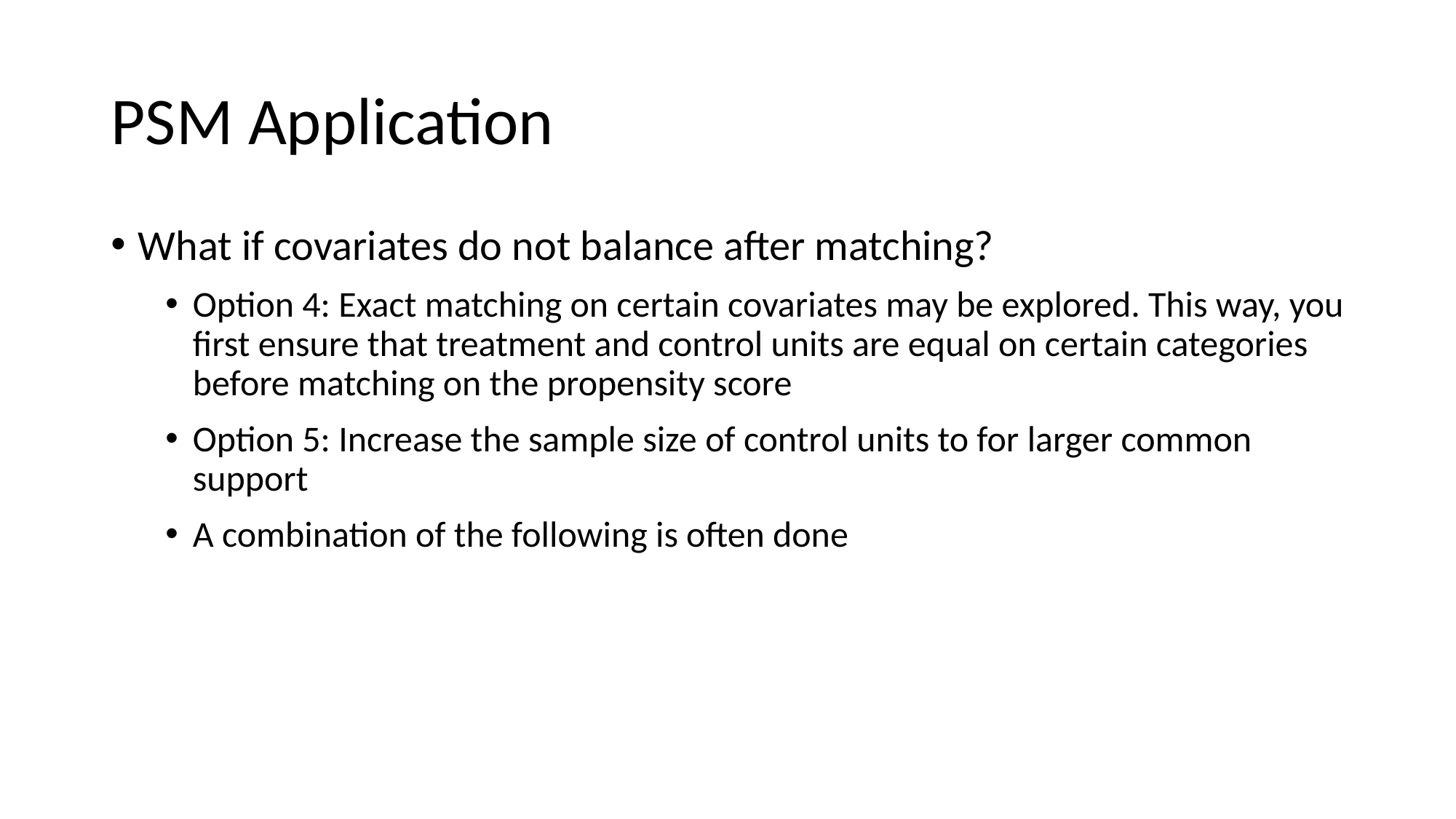

# PSM Application
What if covariates do not balance after matching?
Option 4: Exact matching on certain covariates may be explored. This way, you first ensure that treatment and control units are equal on certain categories before matching on the propensity score
Option 5: Increase the sample size of control units to for larger common support
A combination of the following is often done